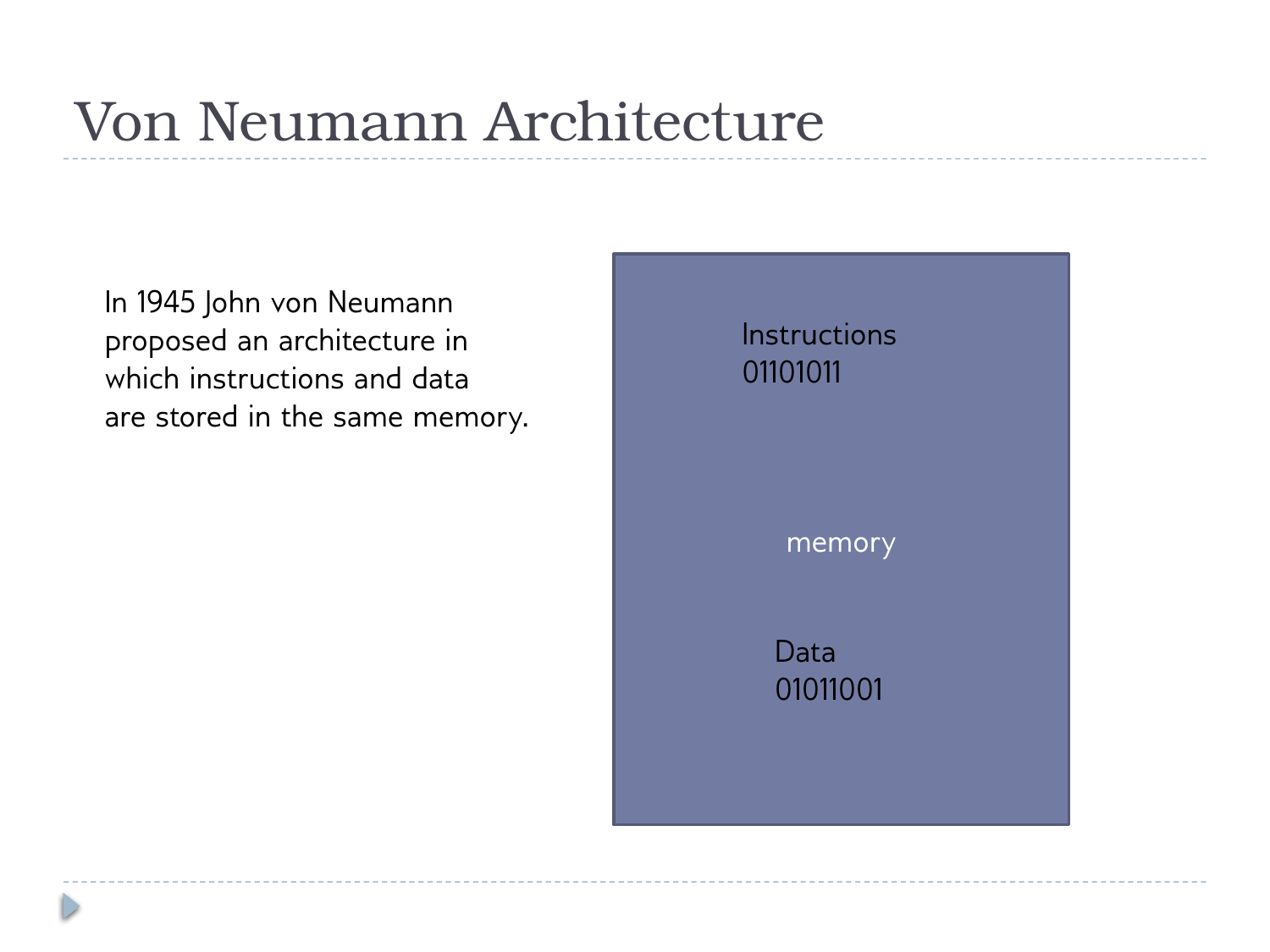

# Von Neumann Architecture
memory
In 1945 John von Neumann
proposed an architecture in
which instructions and data
are stored in the same memory.
Instructions
01101011
Data
01011001